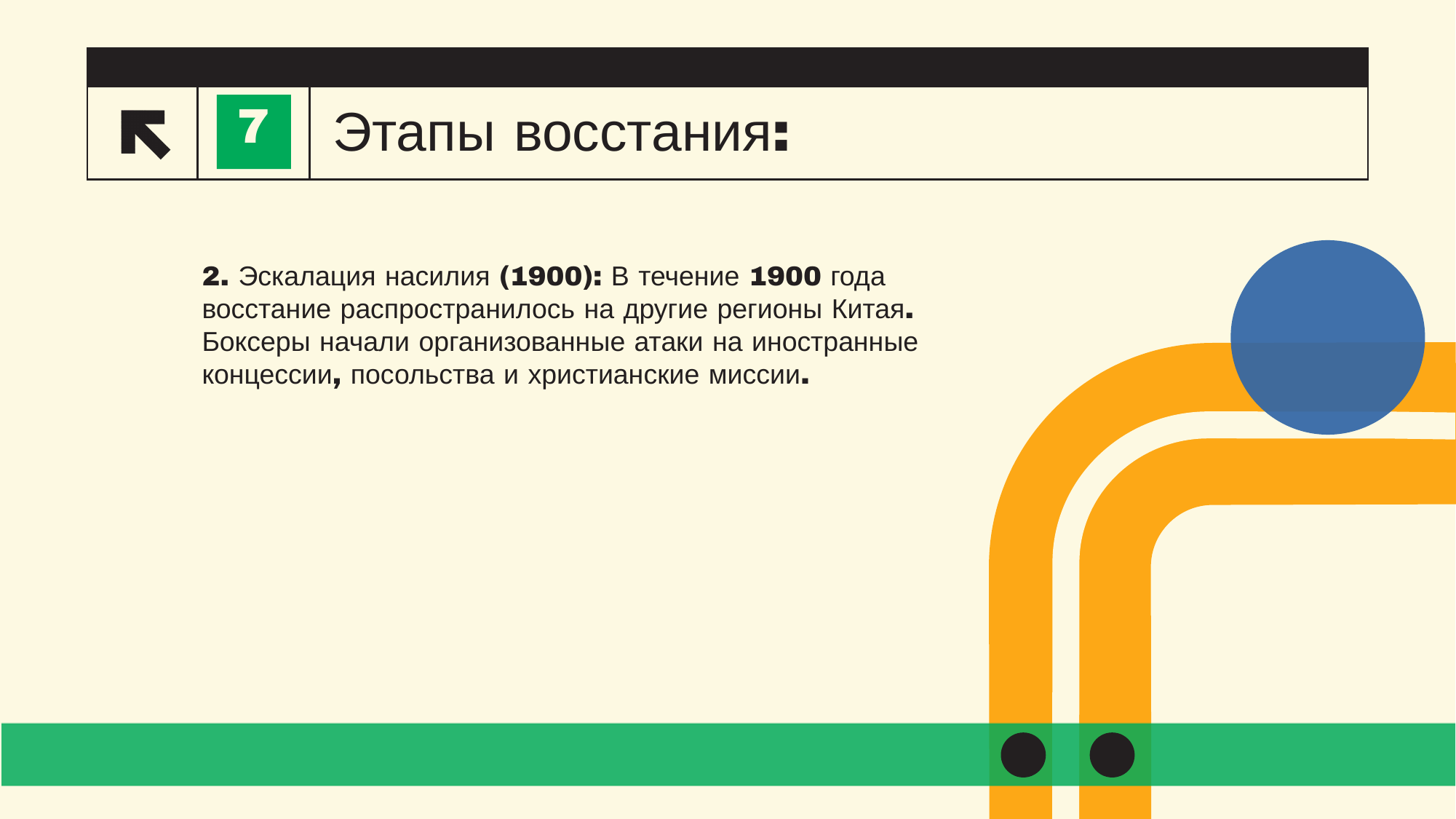

# Этапы восстания:
7
2. Эскалация насилия (1900): В течение 1900 года восстание распространилось на другие регионы Китая. Боксеры начали организованные атаки на иностранные концессии, посольства и христианские миссии.